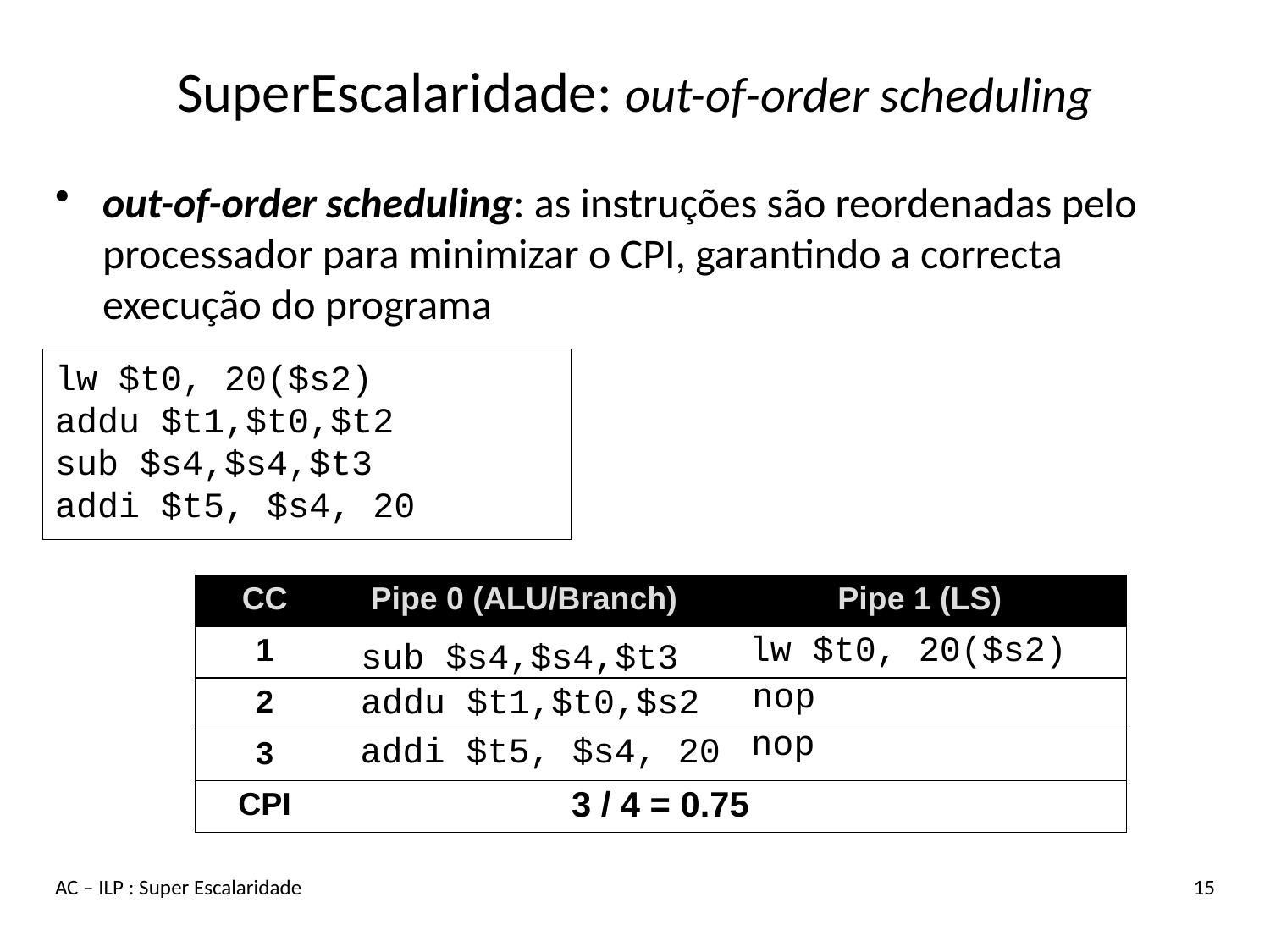

# SuperEscalaridade: out-of-order scheduling
out-of-order scheduling: as instruções são reordenadas pelo processador para minimizar o CPI, garantindo a correcta execução do programa
lw $t0, 20($s2)
addu $t1,$t0,$t2
sub $s4,$s4,$t3
addi $t5, $s4, 20
| CC | Pipe 0 (ALU/Branch) | Pipe 1 (LS) |
| --- | --- | --- |
| 1 |  |  |
| 2 |  |  |
| 3 |  |  |
| CPI |  |  |
lw $t0, 20($s2)
sub $s4,$s4,$t3
nop
addu $t1,$t0,$s2
nop
addi $t5, $s4, 20
3 / 4 = 0.75
AC – ILP : Super Escalaridade
15